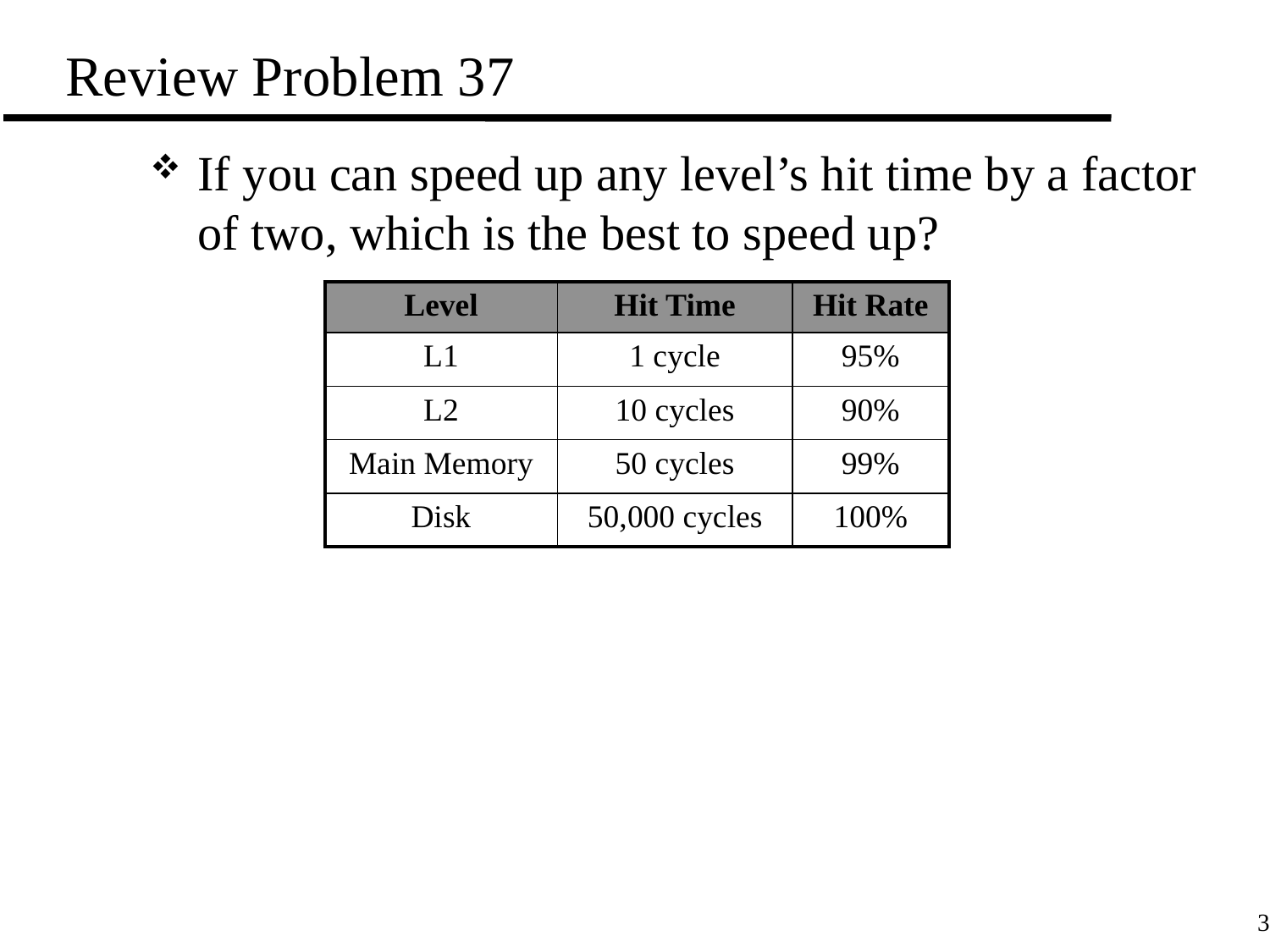

# Review Problem 37
If you can speed up any level’s hit time by a factor of two, which is the best to speed up?
| Level | Hit Time | Hit Rate |
| --- | --- | --- |
| L1 | 1 cycle | 95% |
| L2 | 10 cycles | 90% |
| Main Memory | 50 cycles | 99% |
| Disk | 50,000 cycles | 100% |